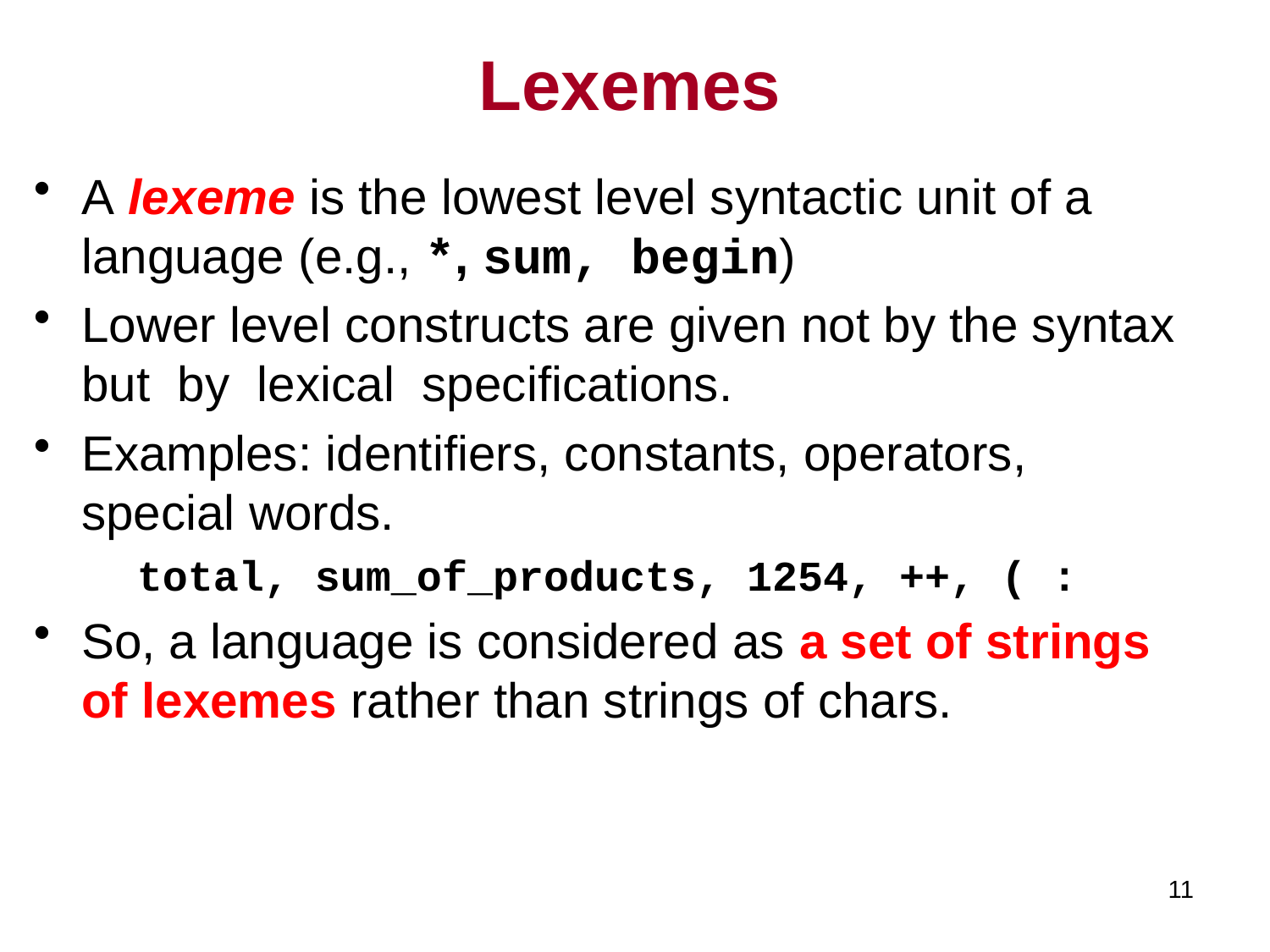

# Lexemes
A lexeme is the lowest level syntactic unit of a language (e.g., *, sum, begin)
Lower level constructs are given not by the syntax but  by  lexical  specifications.
Examples: identifiers, constants, operators, special words.
	total, sum_of_products, 1254, ++, ( :
So, a language is considered as a set of strings of lexemes rather than strings of chars.
11